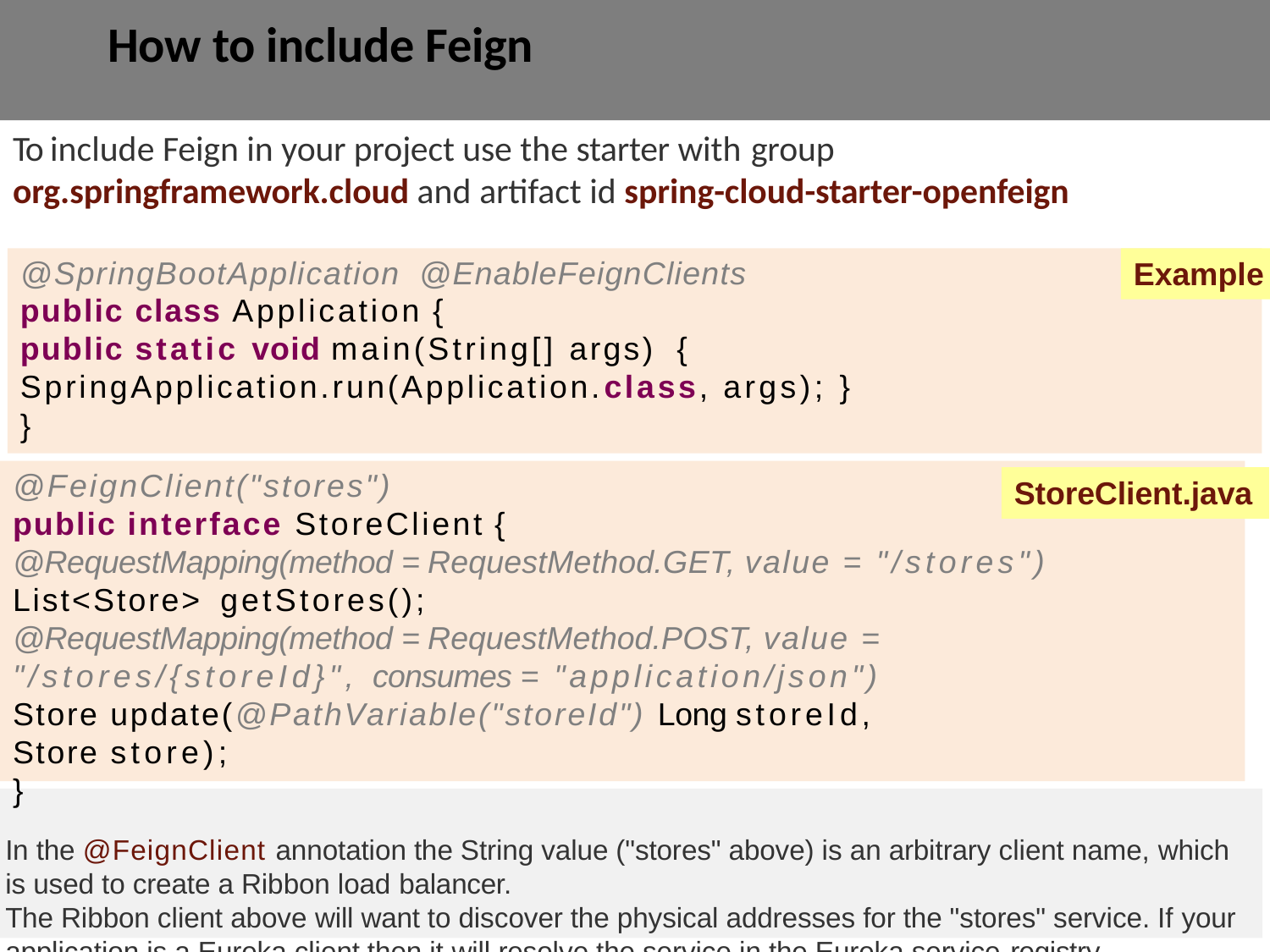

# How to include Feign
To include Feign in your project use the starter with group
org.springframework.cloud and artifact id spring-cloud-starter-openfeign

@SpringBootApplication @EnableFeignClients
Example
public class Application {
public static void main(String[] args) {
SpringApplication.run(Application.class, args); }
}

@FeignClient("stores")
public interface StoreClient {

StoreClient.java
@RequestMapping(method = RequestMethod.GET, value = "/stores")
List<Store> getStores();
@RequestMapping(method = RequestMethod.POST, value =  "/stores/{storeId}", consumes = "application/json")
Store update(@PathVariable("storeId") Long storeId, Store store);
}
In the @FeignClient annotation the String value ("stores" above) is an arbitrary client name, which  is used to create a Ribbon load balancer.
The Ribbon client above will want to discover the physical addresses for the "stores" service. If your  application is a Eureka client then it will resolve the service in the Eureka service registry.